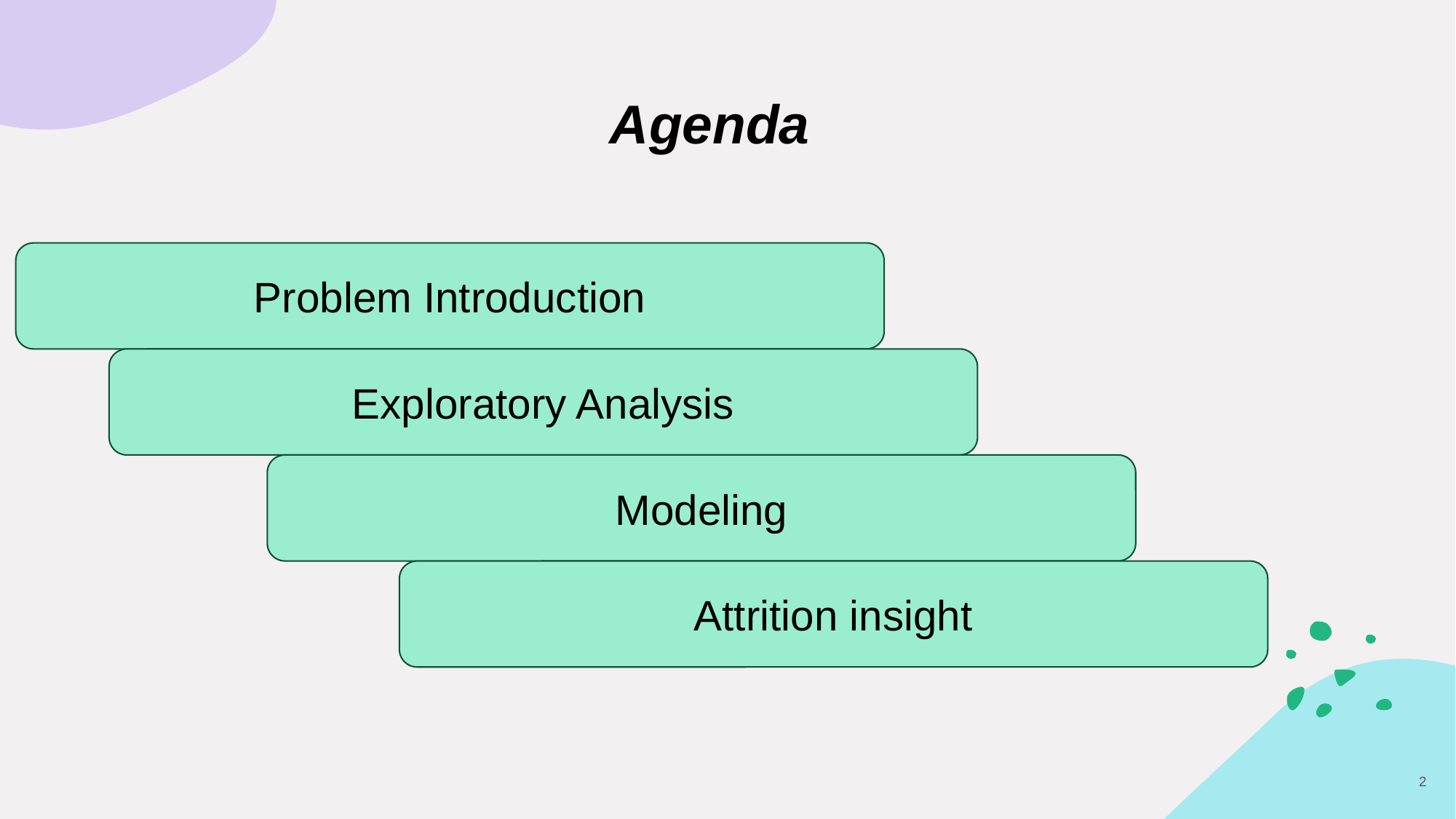

Agenda

Problem Introduction
Exploratory Analysis
Modeling
Attrition insight
2